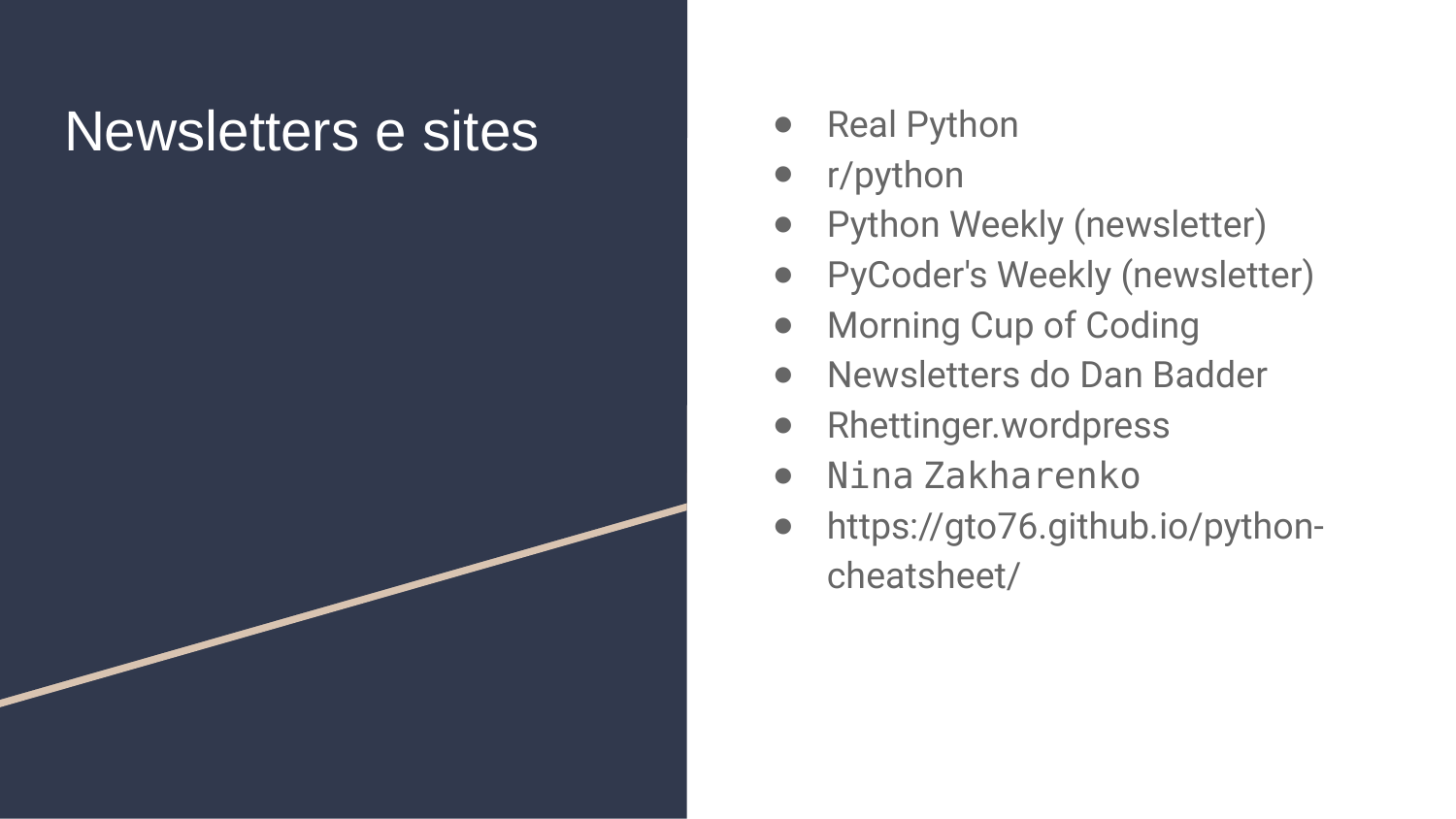

# Newsletters e sites
Real Python
r/python
Python Weekly (newsletter)
PyCoder's Weekly (newsletter)
Morning Cup of Coding
Newsletters do Dan Badder
Rhettinger.wordpress
𝙽𝚒𝚗𝚊 𝚉𝚊𝚔𝚑𝚊𝚛𝚎𝚗𝚔𝚘
https://gto76.github.io/python-cheatsheet/